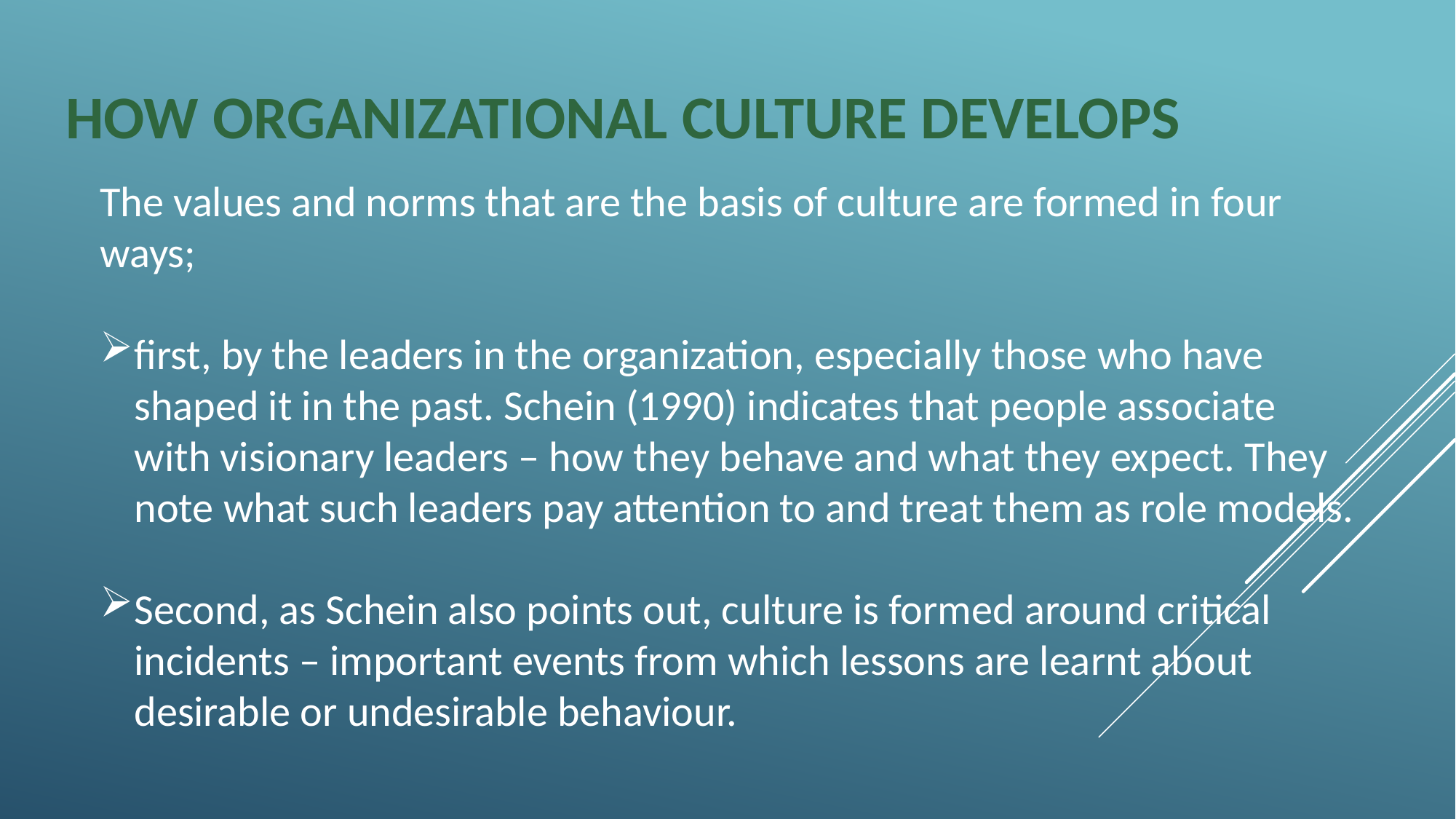

# How organizational culture develops
The values and norms that are the basis of culture are formed in four ways;

first, by the leaders in the organization, especially those who have shaped it in the past. Schein (1990) indicates that people associate with visionary leaders – how they behave and what they expect. They note what such leaders pay attention to and treat them as role models.

Second, as Schein also points out, culture is formed around critical incidents – important events from which lessons are learnt about desirable or undesirable behaviour.